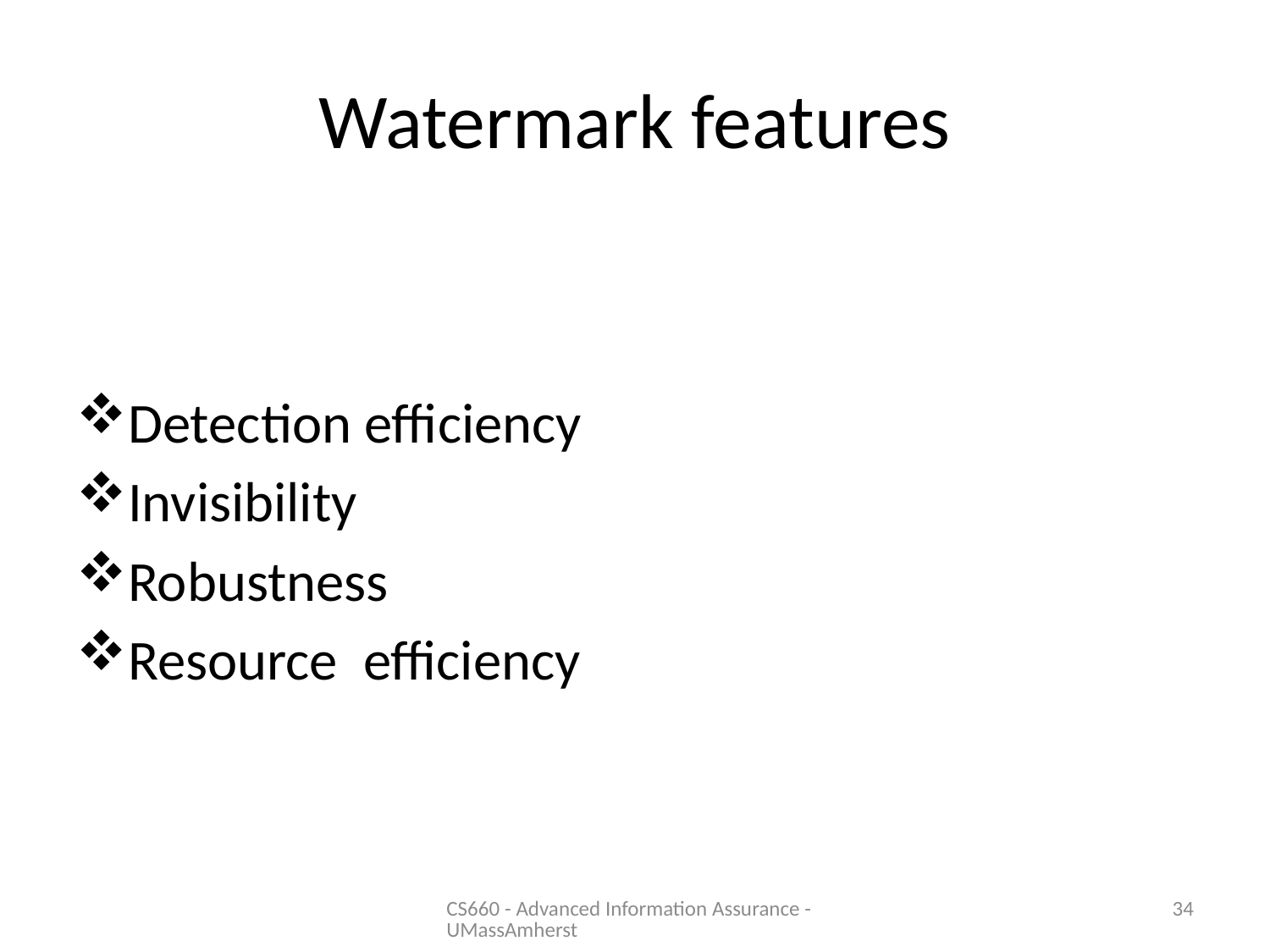

# Watermark features

Detection efficiency
Invisibility
Robustness
Resource  efficiency

CS660 - Advanced Information Assurance - UMassAmherst
34